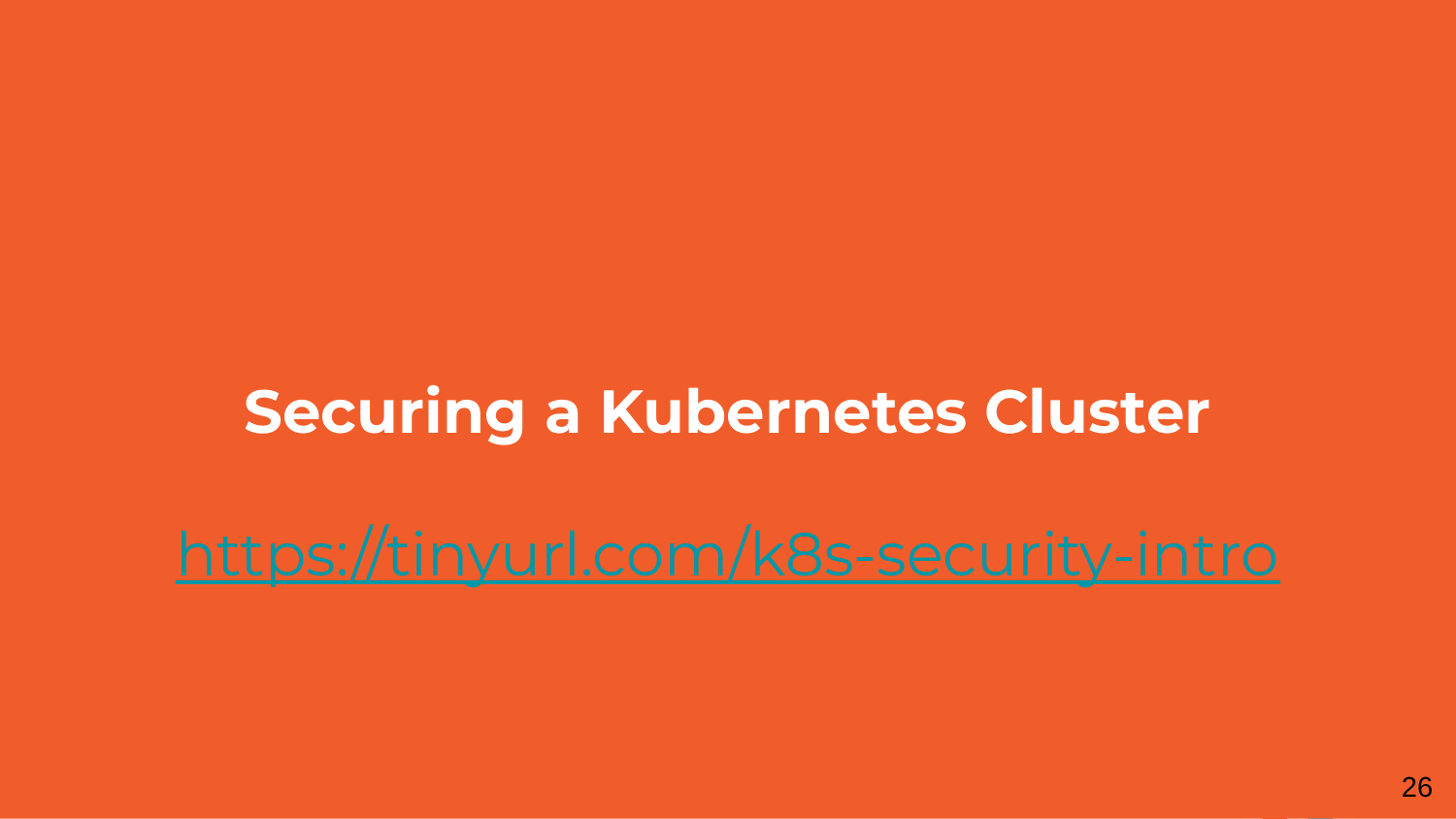

# Securing a Kubernetes Cluster

https://tinyurl.com/k8s-security-intro

26